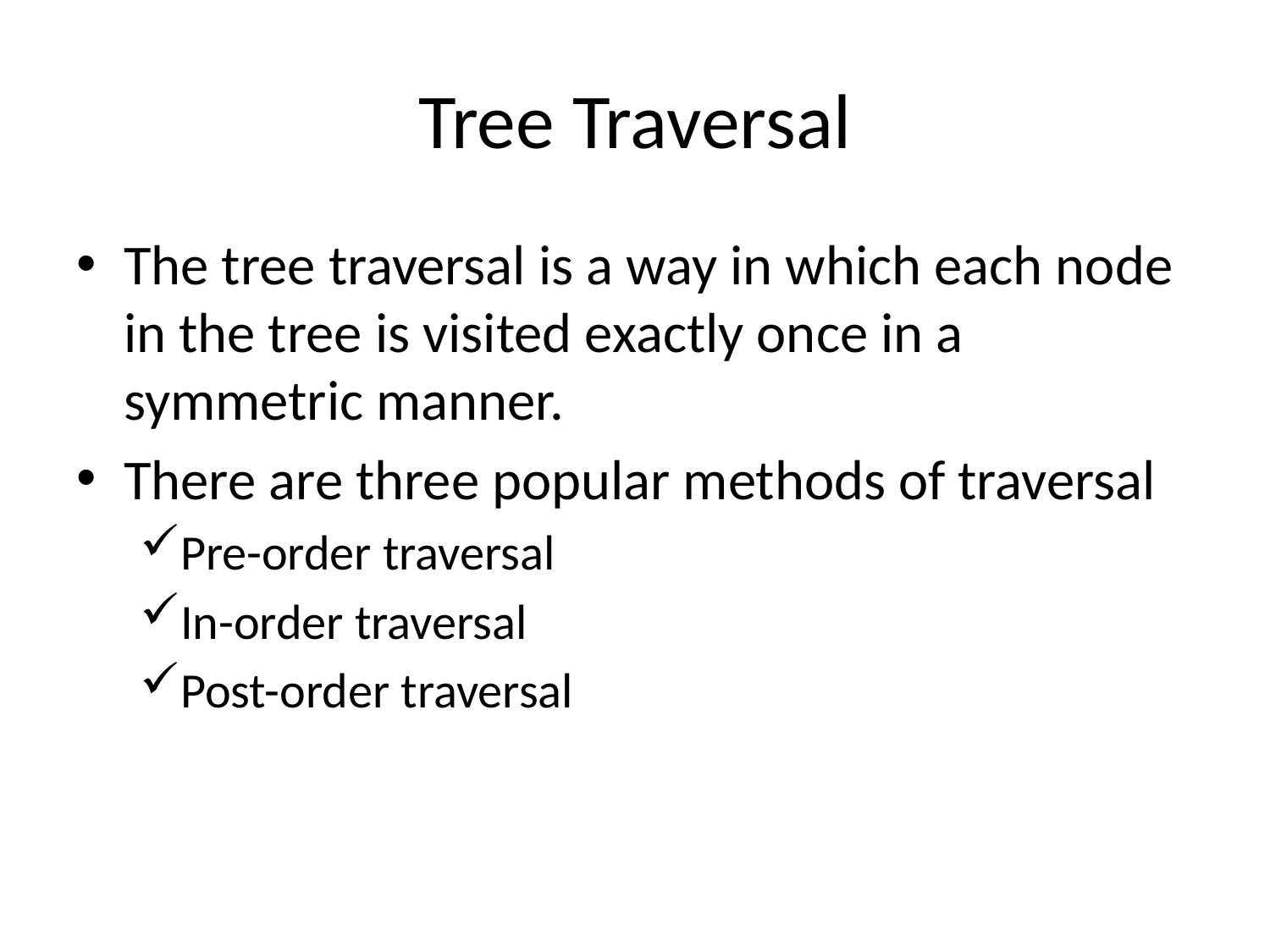

# Tree Traversal
The tree traversal is a way in which each node in the tree is visited exactly once in a symmetric manner.
There are three popular methods of traversal
Pre-order traversal
In-order traversal
Post-order traversal